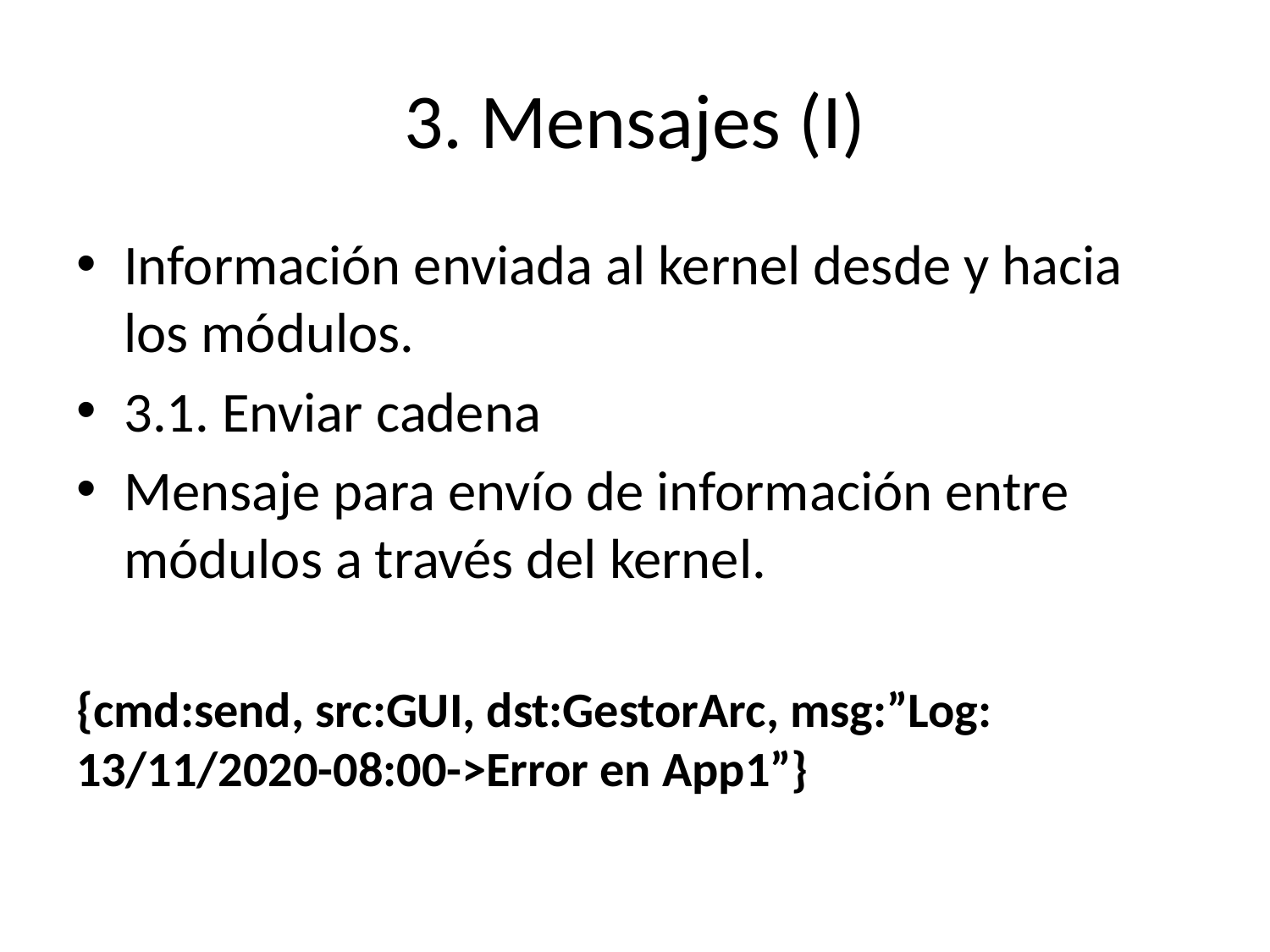

# 3. Mensajes (I)
Información enviada al kernel desde y hacia los módulos.
3.1. Enviar cadena
Mensaje para envío de información entre módulos a través del kernel.

{cmd:send, src:GUI, dst:GestorArc, msg:”Log: 13/11/2020-08:00->Error en App1”}